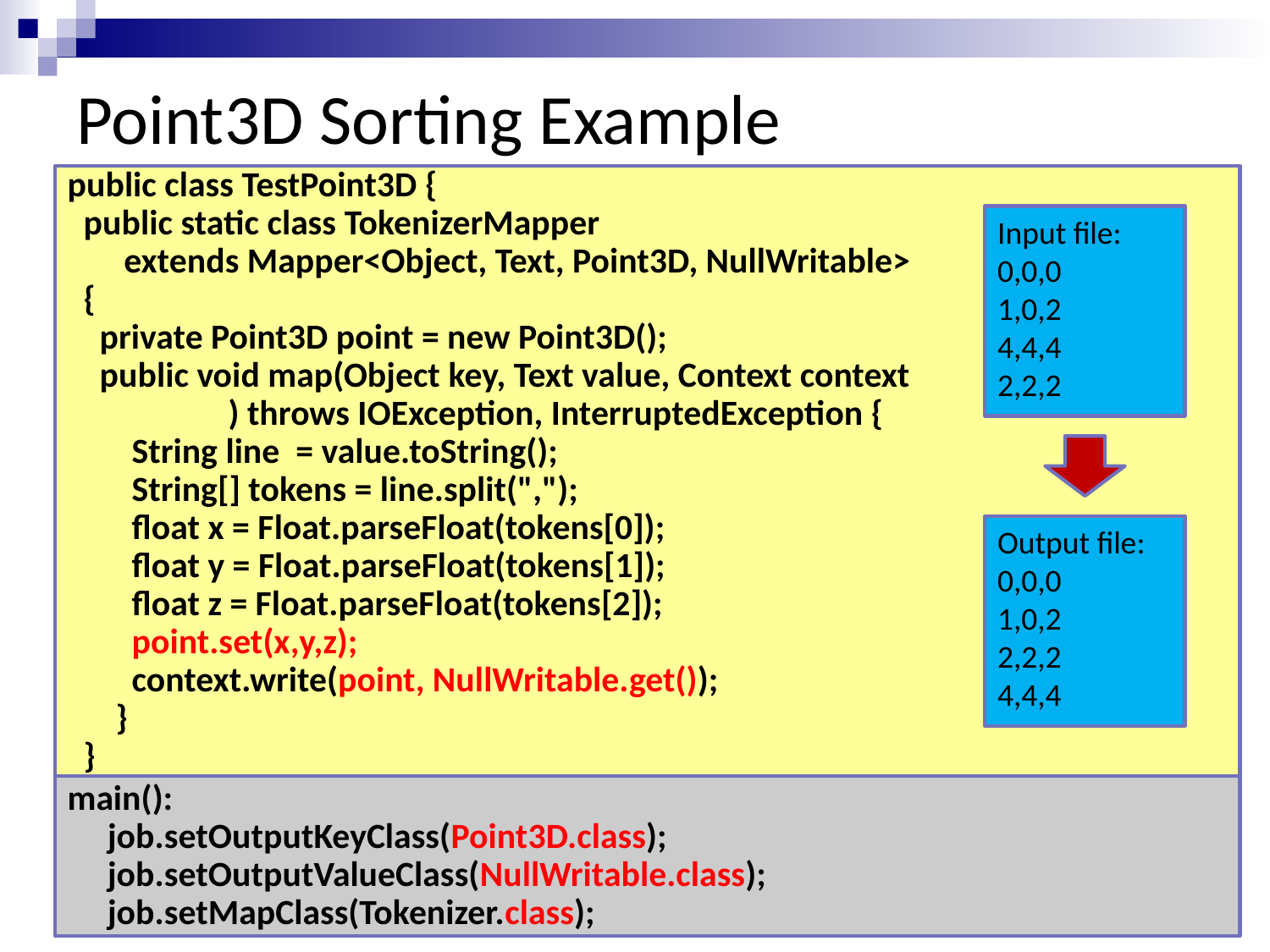

# Point3D Sorting Example
public class TestPoint3D {
  public static class TokenizerMapper
       extends Mapper<Object, Text, Point3D, NullWritable>
  {
    private Point3D point = new Point3D();
    public void map(Object key, Text value, Context context
                    ) throws IOException, InterruptedException {
        String line  = value.toString();
        String[] tokens = line.split(",");
        float x = Float.parseFloat(tokens[0]);
        float y = Float.parseFloat(tokens[1]);
        float z = Float.parseFloat(tokens[2]);
        point.set(x,y,z);
        context.write(point, NullWritable.get());
      }
  }
Input file:
0,0,0
1,0,2
4,4,4
2,2,2

Output file:
0,0,0
1,0,2
2,2,2
4,4,4

main():
     job.setOutputKeyClass(Point3D.class);
     job.setOutputValueClass(NullWritable.class);
     job.setMapClass(Tokenizer.class);
53